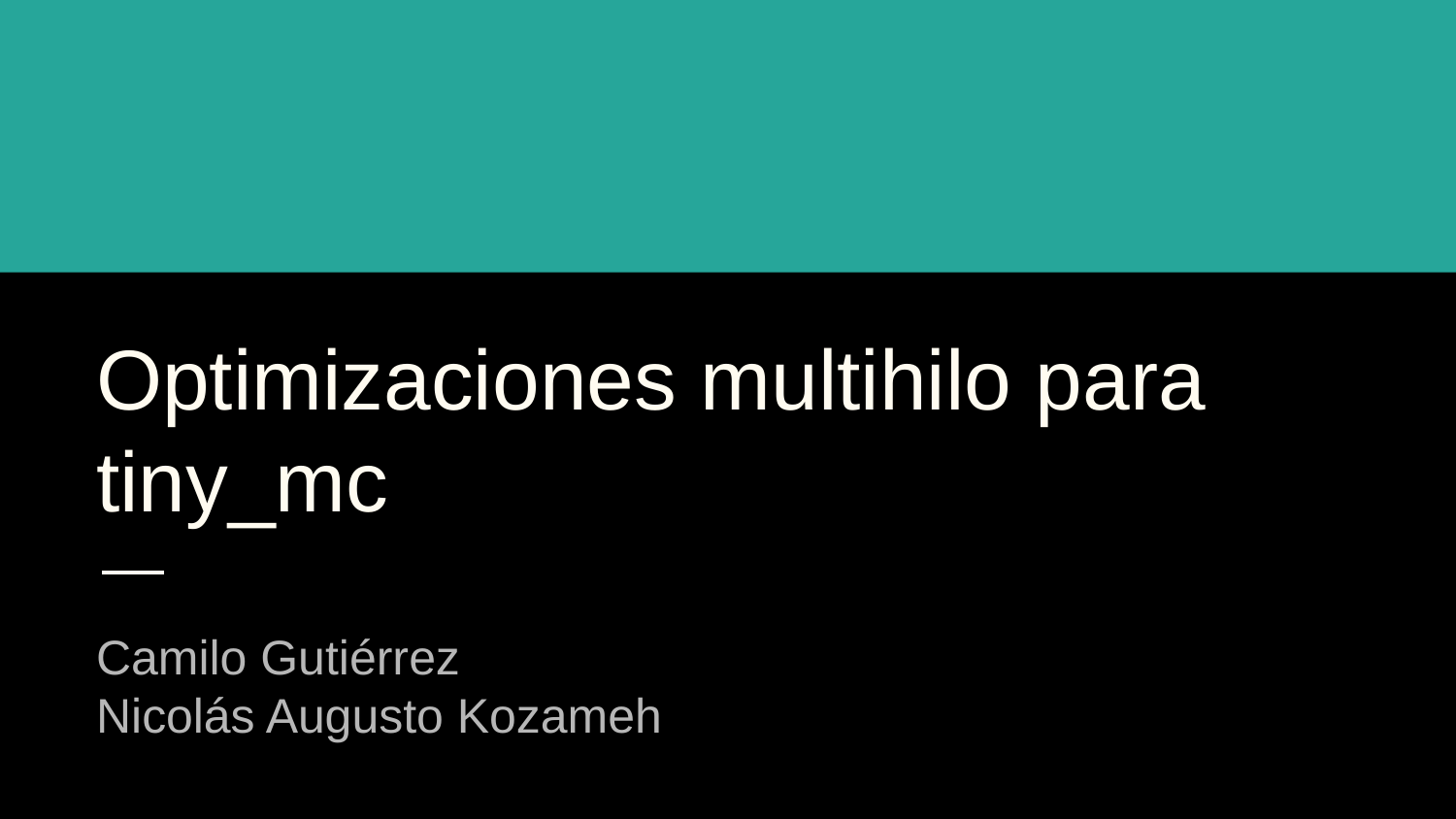

# Optimizaciones multihilo para tiny_mc
Camilo Gutiérrez
Nicolás Augusto Kozameh